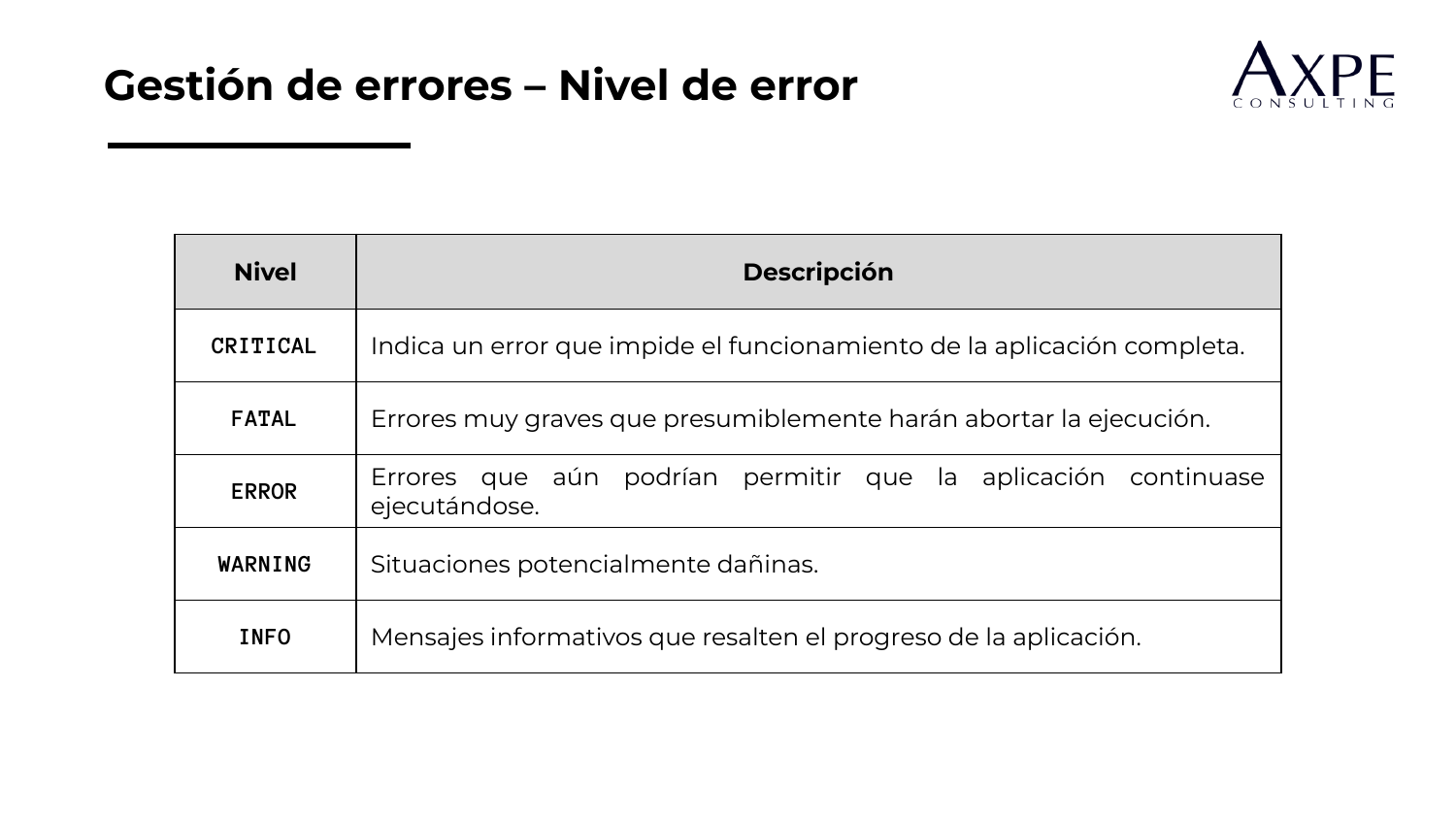

Gestión de errores – Nivel de error
| Nivel | Descripción |
| --- | --- |
| CRITICAL | Indica un error que impide el funcionamiento de la aplicación completa. |
| FATAL | Errores muy graves que presumiblemente harán abortar la ejecución. |
| ERROR | Errores que aún podrían permitir que la aplicación continuase ejecutándose. |
| WARNING | Situaciones potencialmente dañinas. |
| INFO | Mensajes informativos que resalten el progreso de la aplicación. |